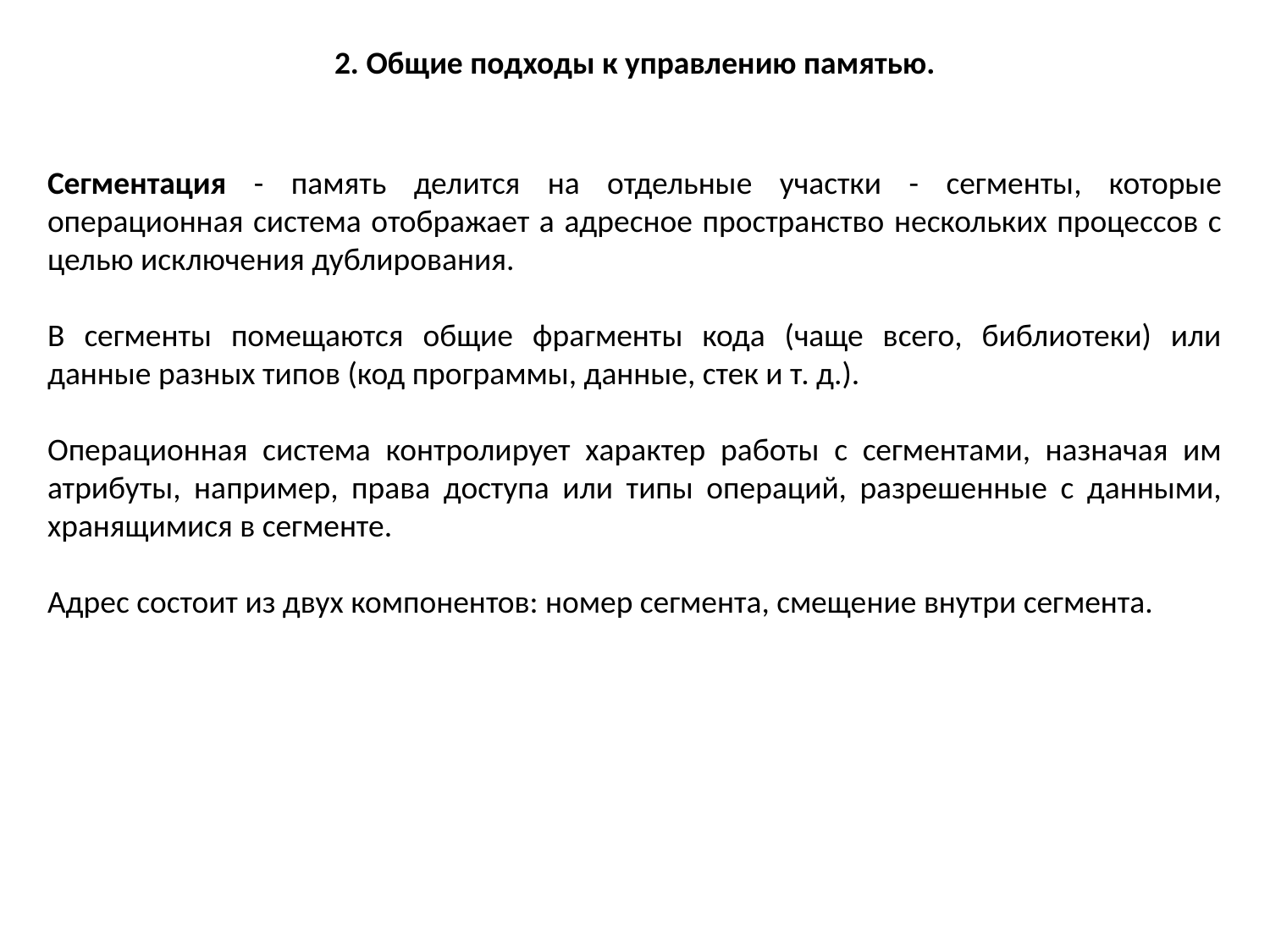

2. Общие подходы к управлению памятью.
Сегментация - память делится на отдельные участки - сегменты, которые операционная система отображает а адресное пространство нескольких процессов с целью исключения дублирования.

В сегменты помещаются общие фрагменты кода (чаще всего, библиотеки) или данные разных типов (код программы, данные, стек и т. д.).

Операционная система контролирует характер работы с сегментами, назначая им атрибуты, например, права доступа или типы операций, разрешенные с данными, хранящимися в сегменте.

Адрес состоит из двух компонентов: номер сегмента, смещение внутри сегмента.